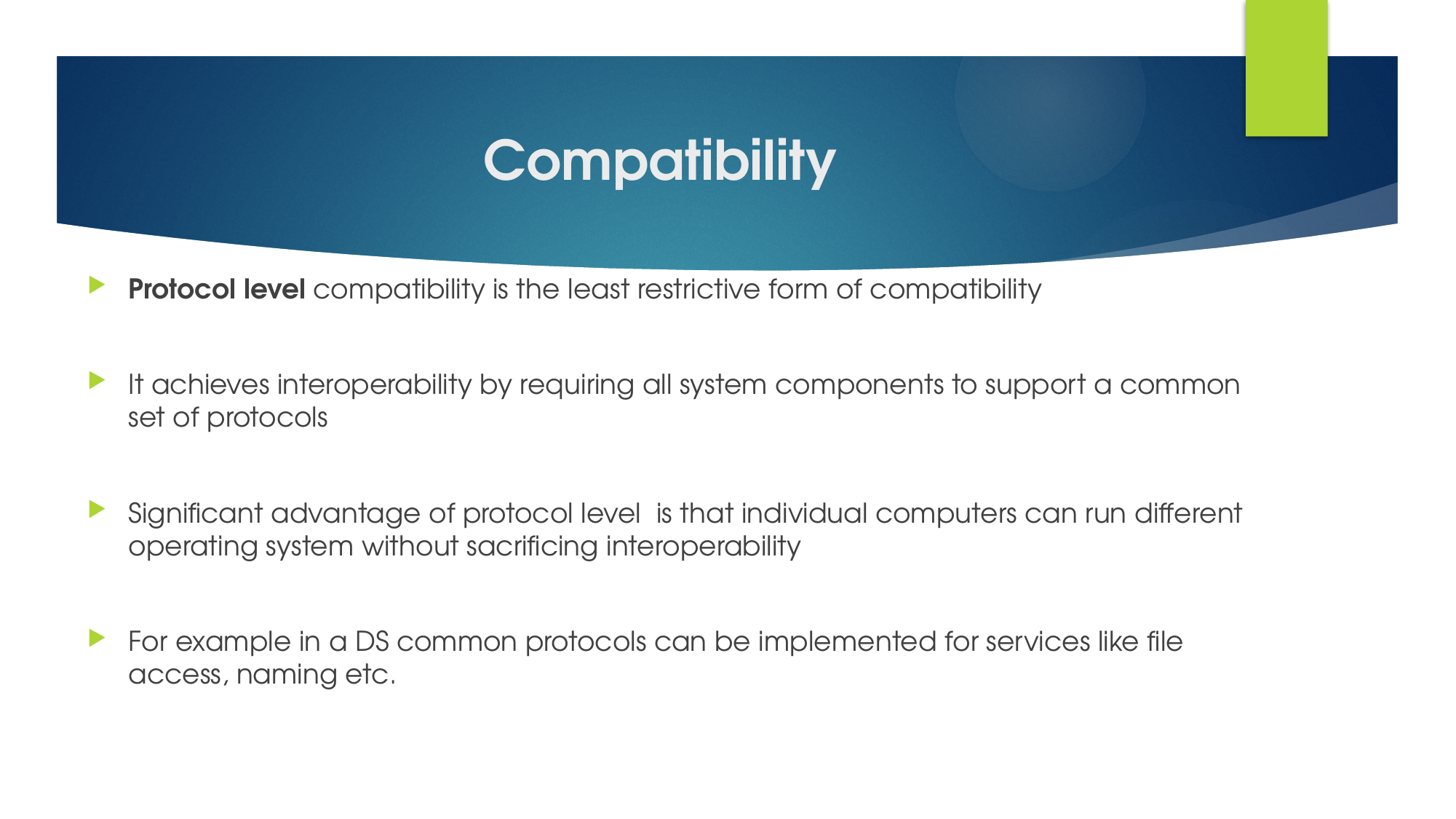

# Compatibility
Protocol level compatibility is the least restrictive form of compatibility

It achieves interoperability by requiring all system components to support a common set of protocols

Significant advantage of protocol level  is that individual computers can run different operating system without sacrificing interoperability

For example in a DS common protocols can be implemented for services like file access, naming etc.